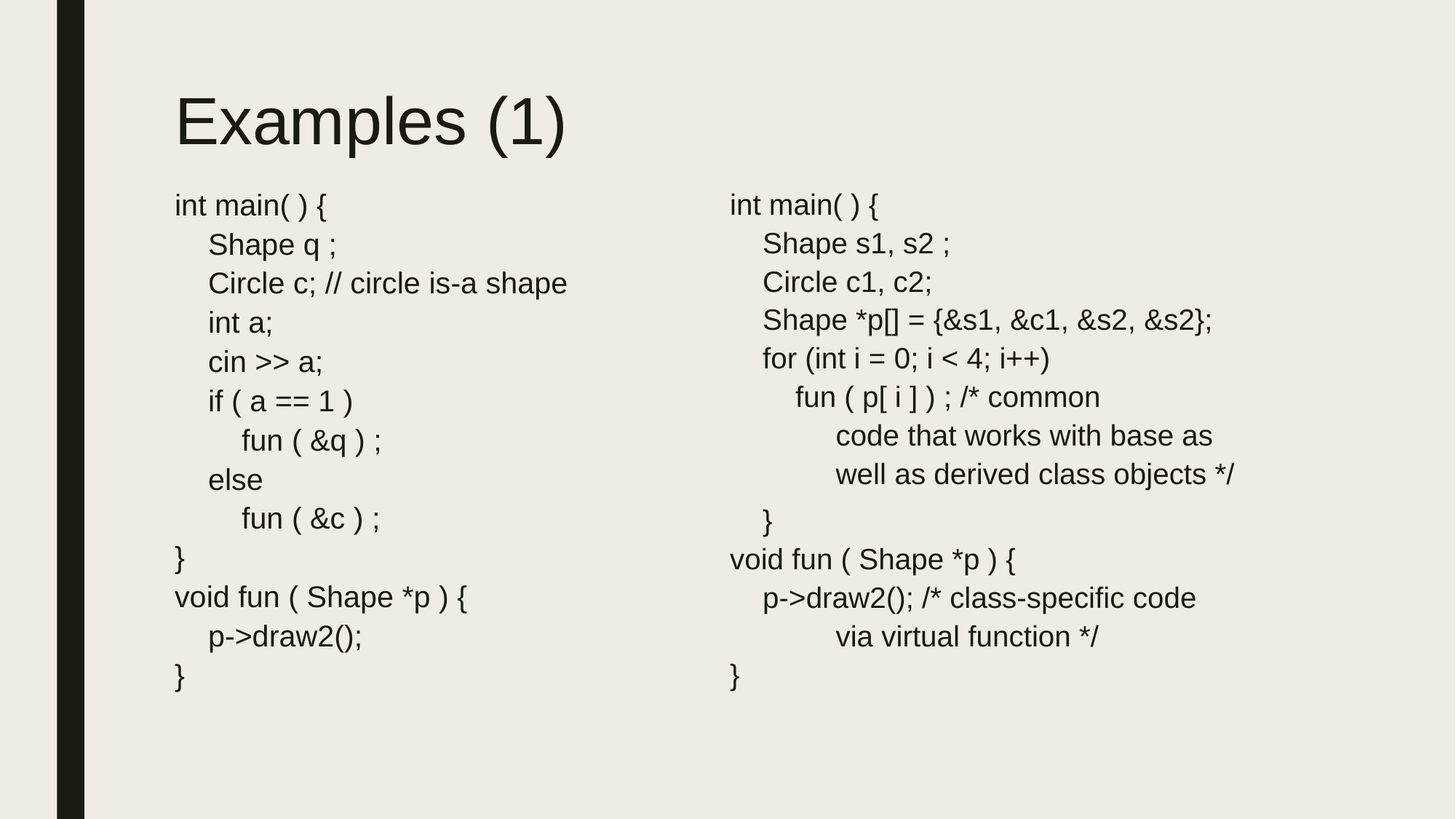

# Examples (1)
int main( ) {
    Shape q ;
    Circle c; // circle is-a shape
    int a;
    cin >> a;
    if ( a == 1 )
        fun ( &q ) ;
    else
        fun ( &c ) ;
}
void fun ( Shape *p ) {
    p->draw2();
}
int main( ) {
    Shape s1, s2 ;
    Circle c1, c2;
    Shape *p[] = {&s1, &c1, &s2, &s2};
    for (int i = 0; i < 4; i++)
        fun ( p[ i ] ) ; /* common
	code that works with base as
	well as derived class objects */
    }
void fun ( Shape *p ) {
    p->draw2(); /* class-specific code
	via virtual function */
}